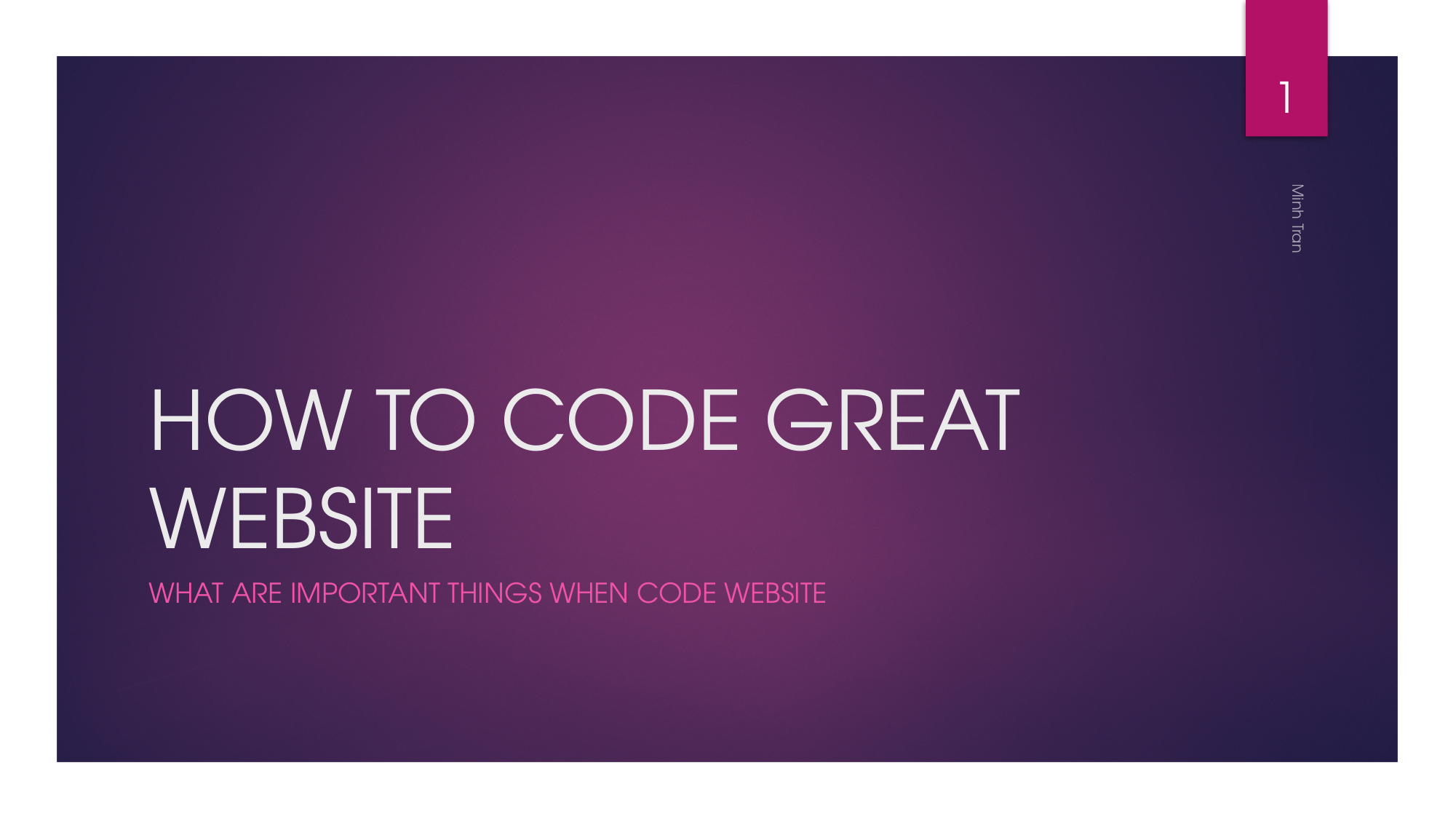

1
# HOW TO CODE GREAT WEBSITE
Minh Tran
WHAT ARE IMPORTANT THINGS WHEN CODE WEBSITE